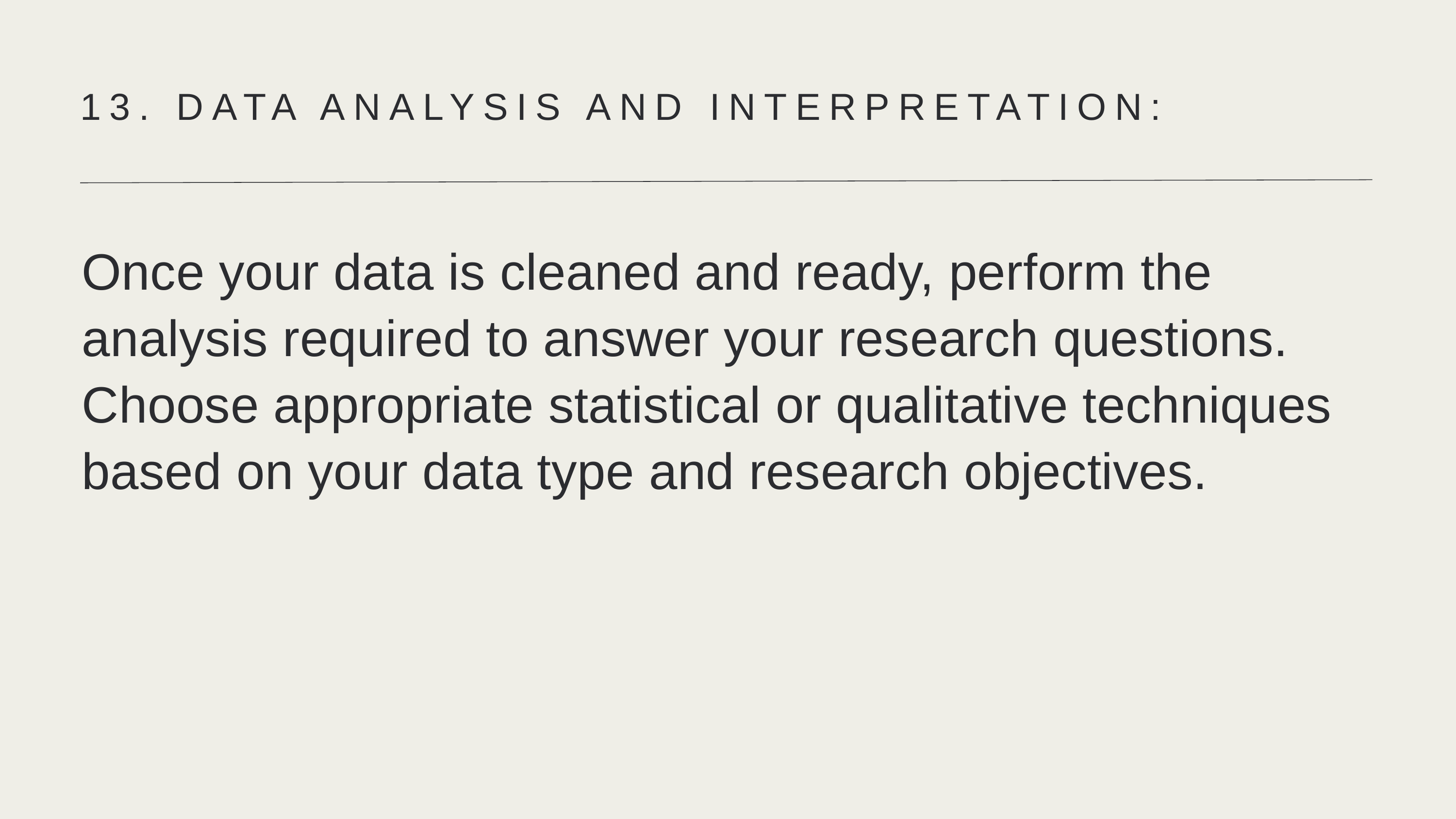

13. DATA ANALYSIS AND INTERPRETATION:

Once your data is cleaned and ready, perform the analysis required to answer your research questions. Choose appropriate statistical or qualitative techniques based on your data type and research objectives.